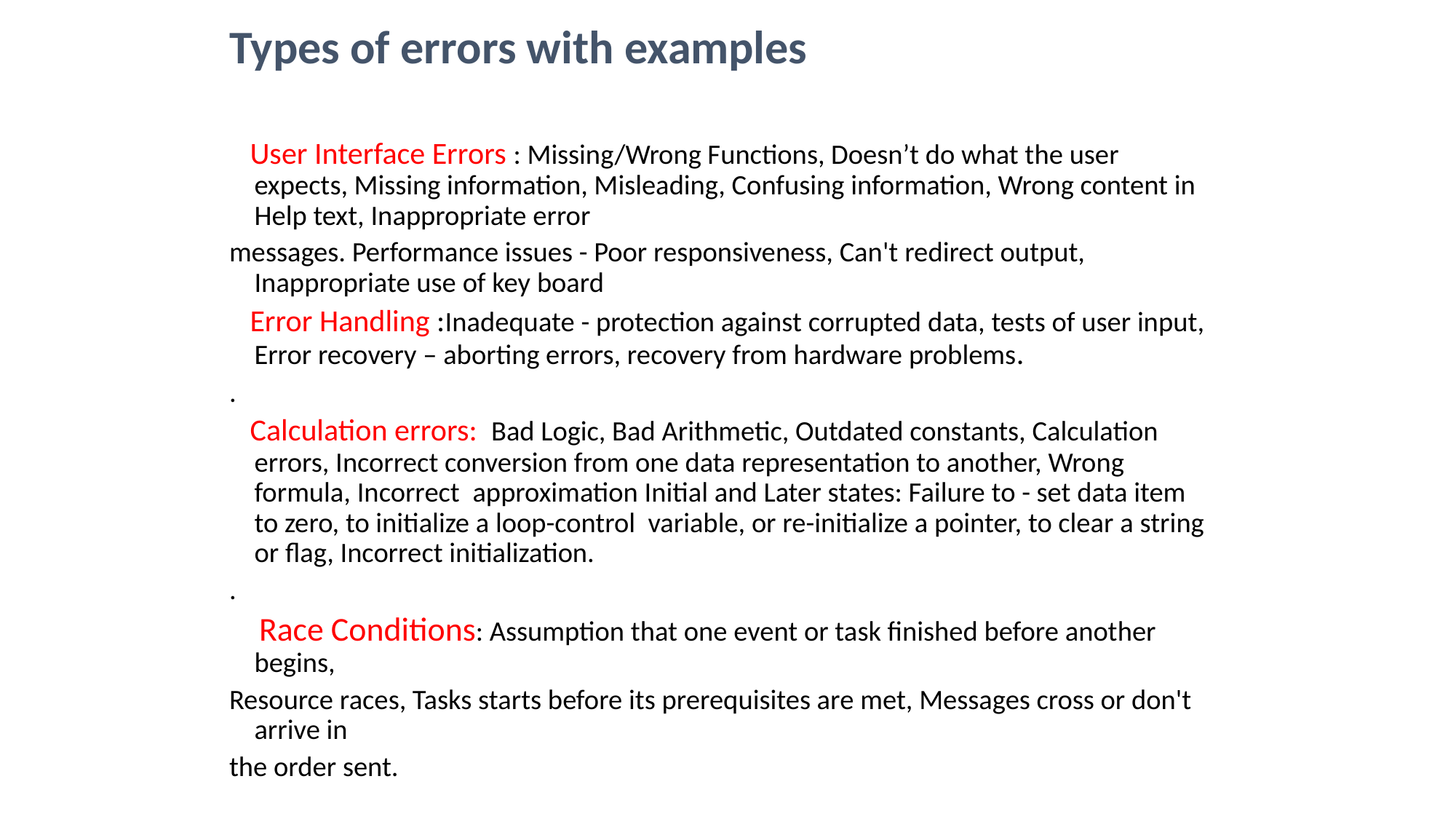

Types of errors with examples

   User Interface Errors : Missing/Wrong Functions, Doesn’t do what the user expects, Missing information, Misleading, Confusing information, Wrong content in Help text, Inappropriate error
messages. Performance issues - Poor responsiveness, Can't redirect output, Inappropriate use of key board
   Error Handling :Inadequate - protection against corrupted data, tests of user input, Error recovery – aborting errors, recovery from hardware problems.
.
   Calculation errors:  Bad Logic, Bad Arithmetic, Outdated constants, Calculation errors, Incorrect conversion from one data representation to another, Wrong formula, Incorrect  approximation Initial and Later states: Failure to - set data item to zero, to initialize a loop-control  variable, or re-initialize a pointer, to clear a string or flag, Incorrect initialization.
.
    Race Conditions: Assumption that one event or task finished before another begins,
Resource races, Tasks starts before its prerequisites are met, Messages cross or don't arrive in
the order sent.
#